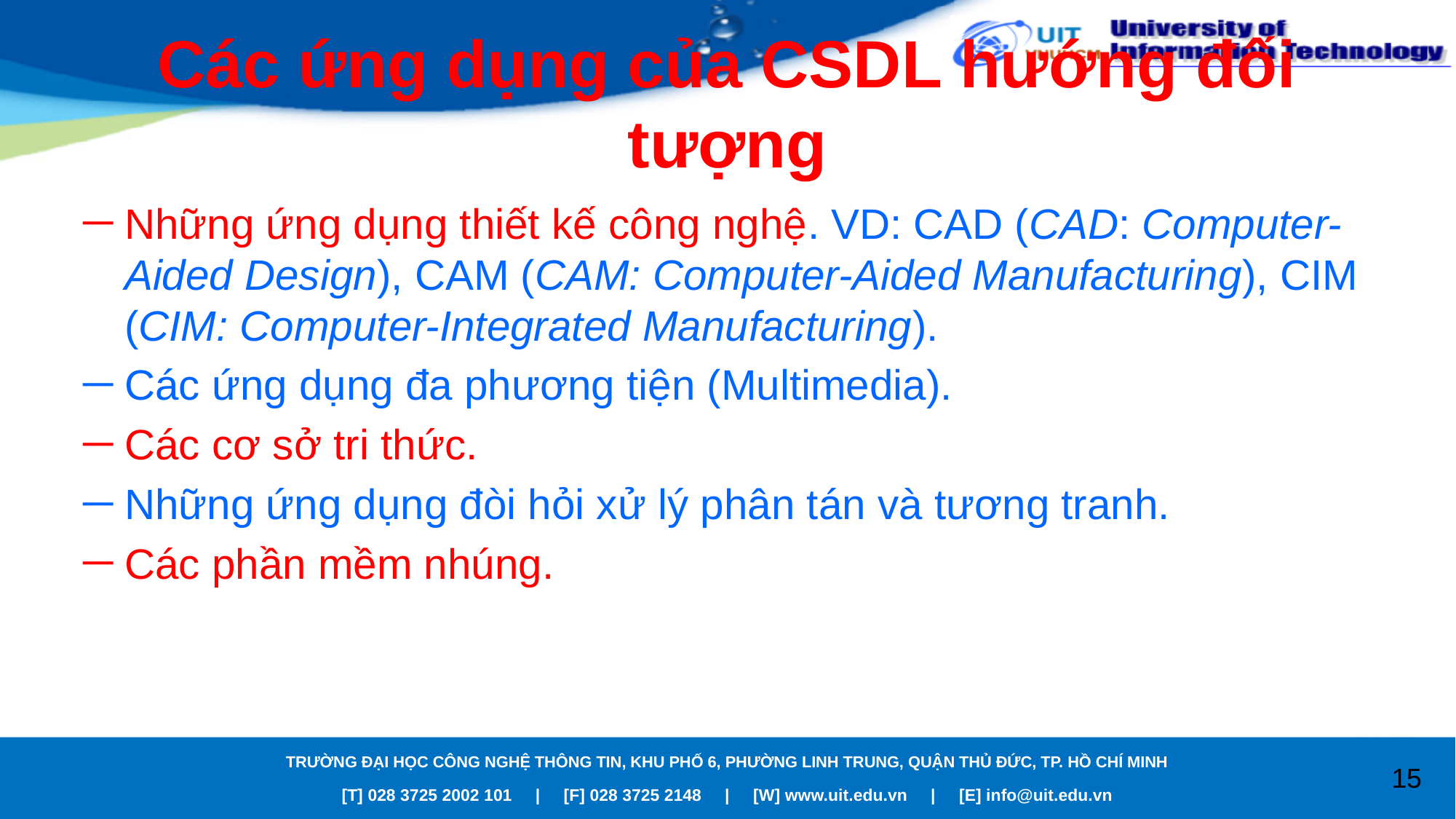

# Các ứng dụng của CSDL hướng đối tượng
Những ứng dụng thiết kế công nghệ. VD: CAD (CAD: Computer-Aided Design), CAM (CAM: Computer-Aided Manufacturing), CIM (CIM: Computer-Integrated Manufacturing).
Các ứng dụng đa phương tiện (Multimedia).
Các cơ sở tri thức.
Những ứng dụng đòi hỏi xử lý phân tán và tương tranh.
Các phần mềm nhúng.